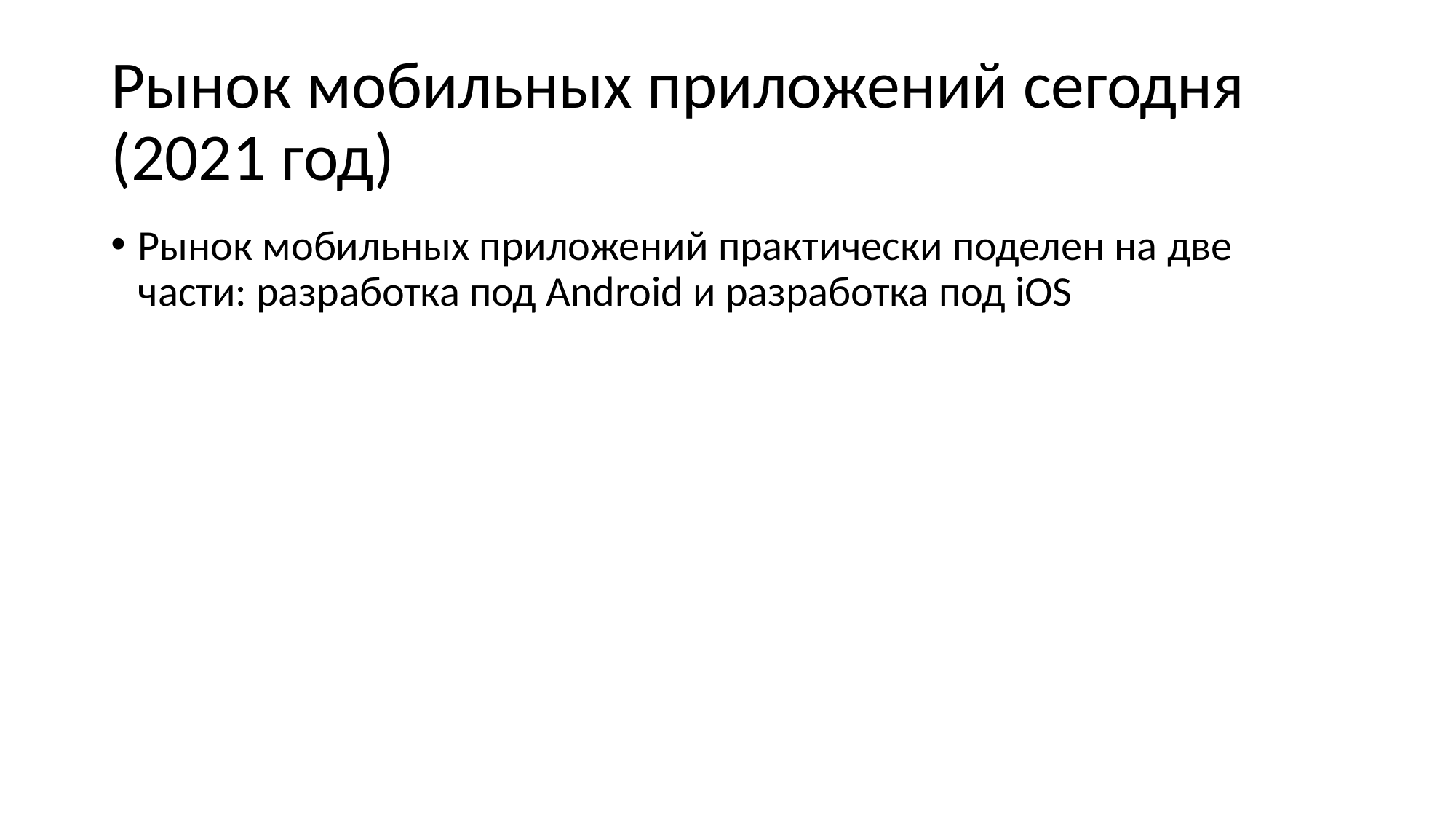

# Рынок мобильных приложений сегодня (2021 год)
Рынок мобильных приложений практически поделен на две части: разработка под Android и разработка под iOS